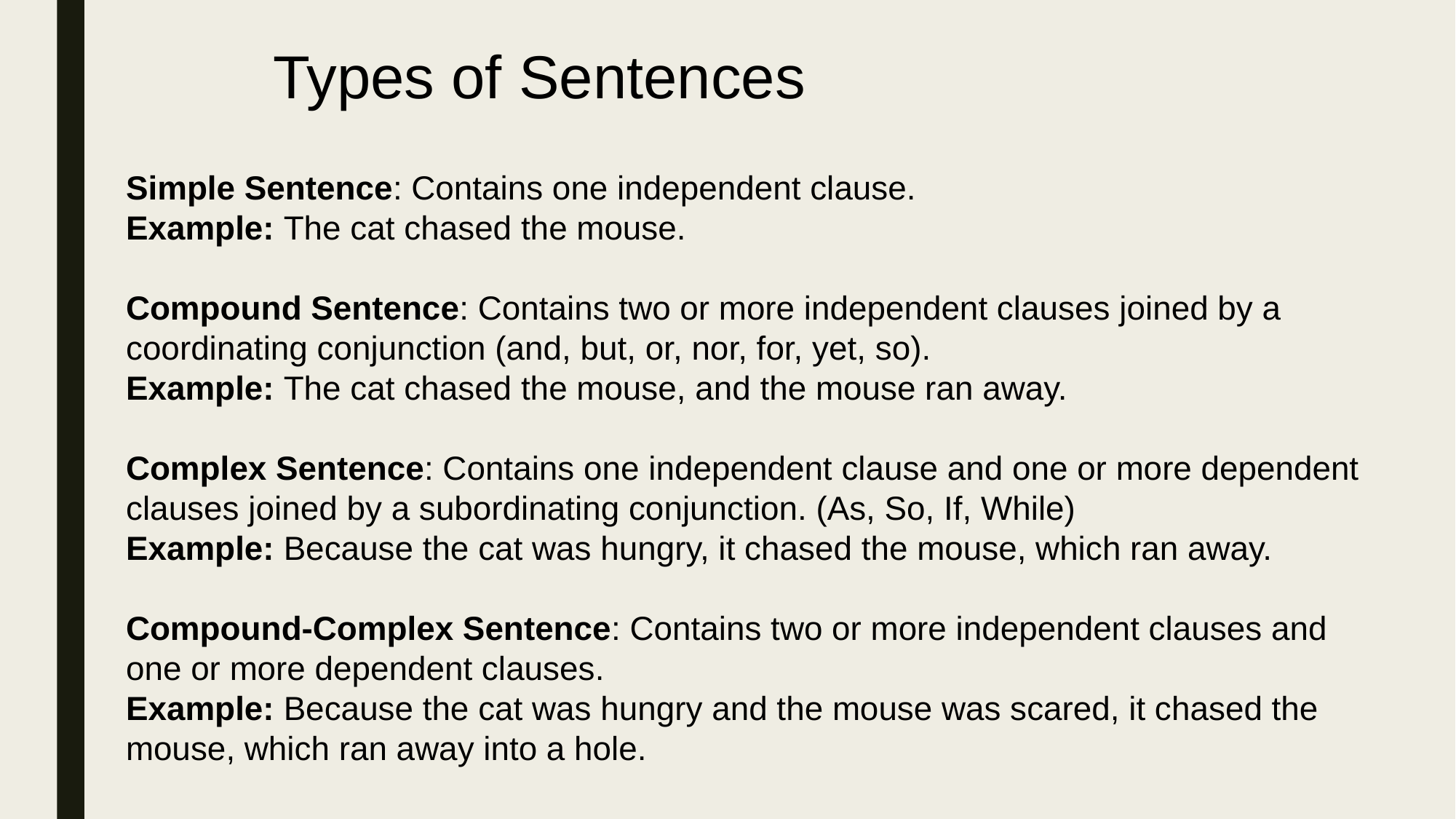

Types of Sentences
Simple Sentence: Contains one independent clause.
Example: The cat chased the mouse.
Compound Sentence: Contains two or more independent clauses joined by a coordinating conjunction (and, but, or, nor, for, yet, so).
Example: The cat chased the mouse, and the mouse ran away.
Complex Sentence: Contains one independent clause and one or more dependent clauses joined by a subordinating conjunction. (As, So, If, While)
Example: Because the cat was hungry, it chased the mouse, which ran away.
Compound-Complex Sentence: Contains two or more independent clauses and one or more dependent clauses.
Example: Because the cat was hungry and the mouse was scared, it chased the mouse, which ran away into a hole.